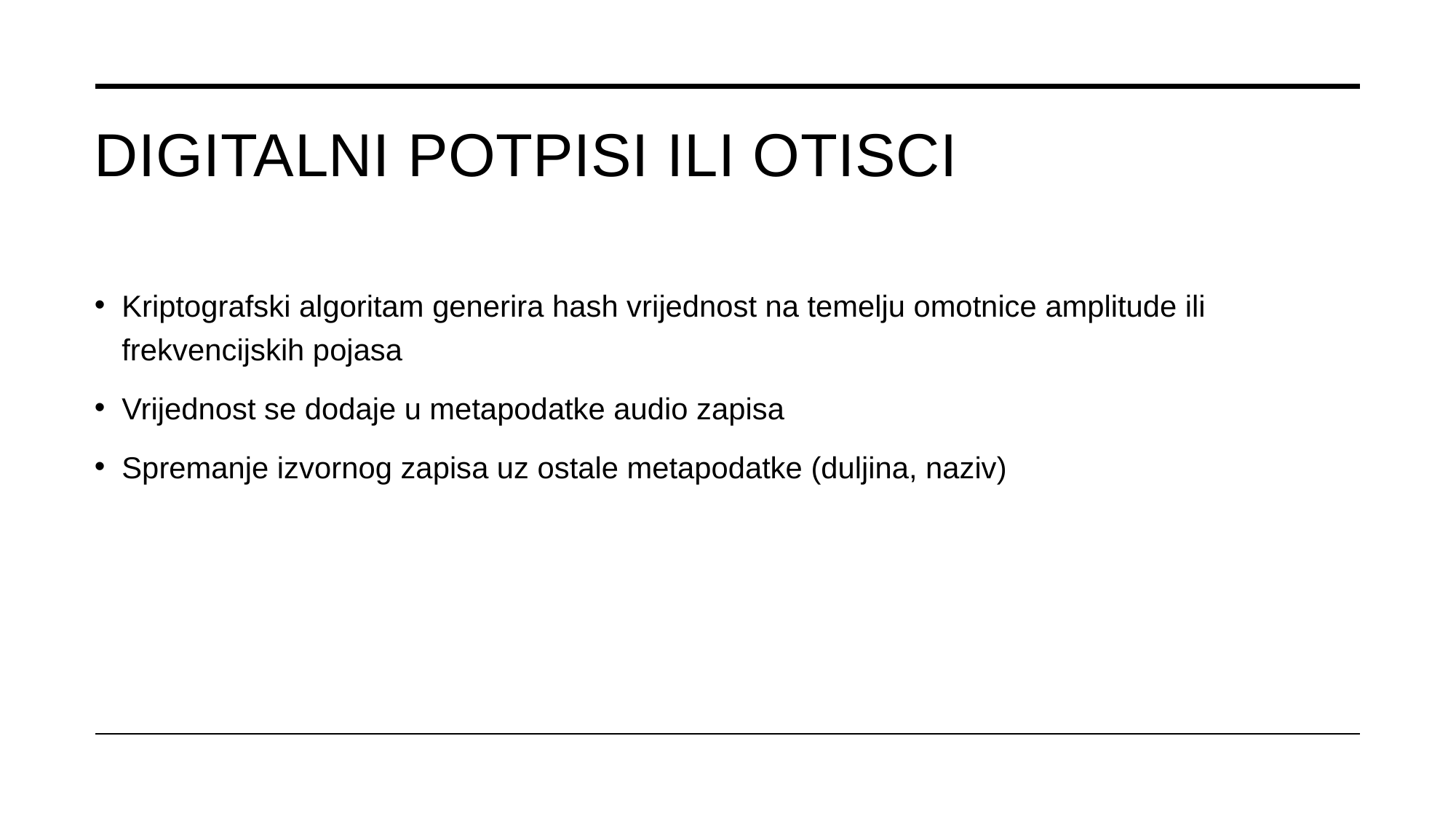

# Digitalni potpisi ili otisci
Kriptografski algoritam generira hash vrijednost na temelju omotnice amplitude ili frekvencijskih pojasa
Vrijednost se dodaje u metapodatke audio zapisa
Spremanje izvornog zapisa uz ostale metapodatke (duljina, naziv)